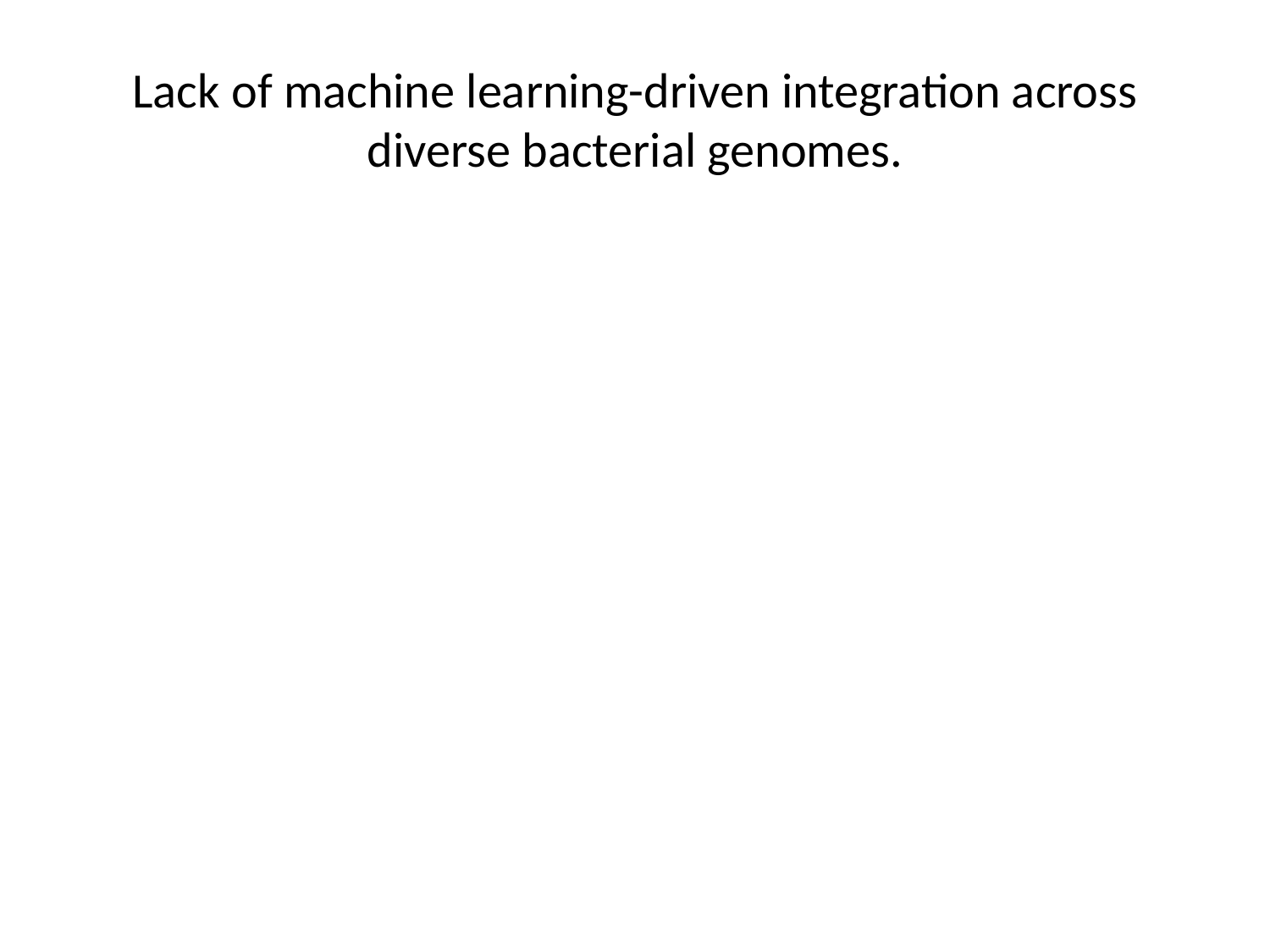

# Lack of machine learning-driven integration across diverse bacterial genomes.